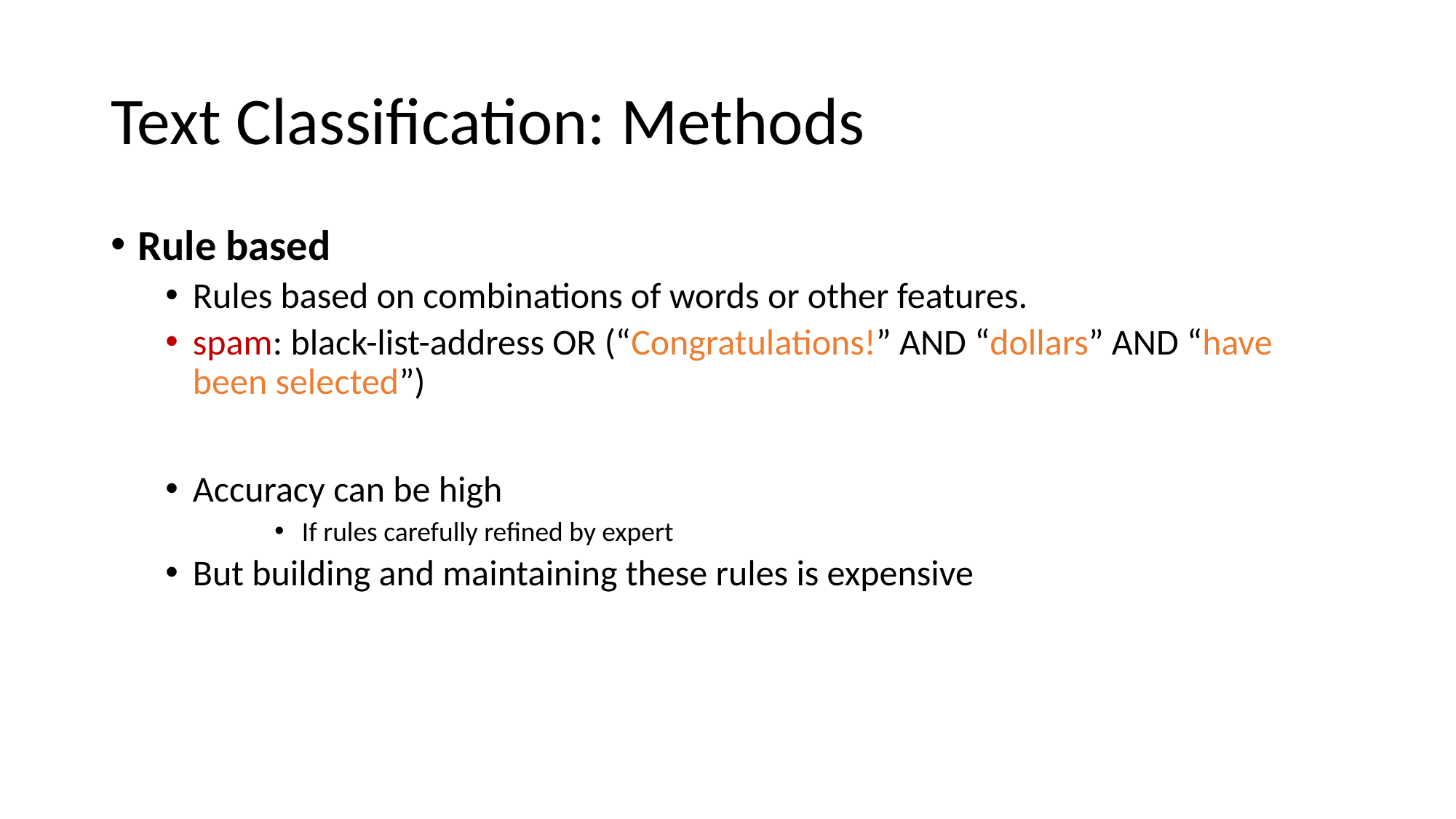

# Text Classification: Methods
Rule based
Rules based on combinations of words or other features.
spam: black-list-address OR (“Congratulations!” AND “dollars” AND “have been selected”)

Accuracy can be high
If rules carefully refined by expert
But building and maintaining these rules is expensive